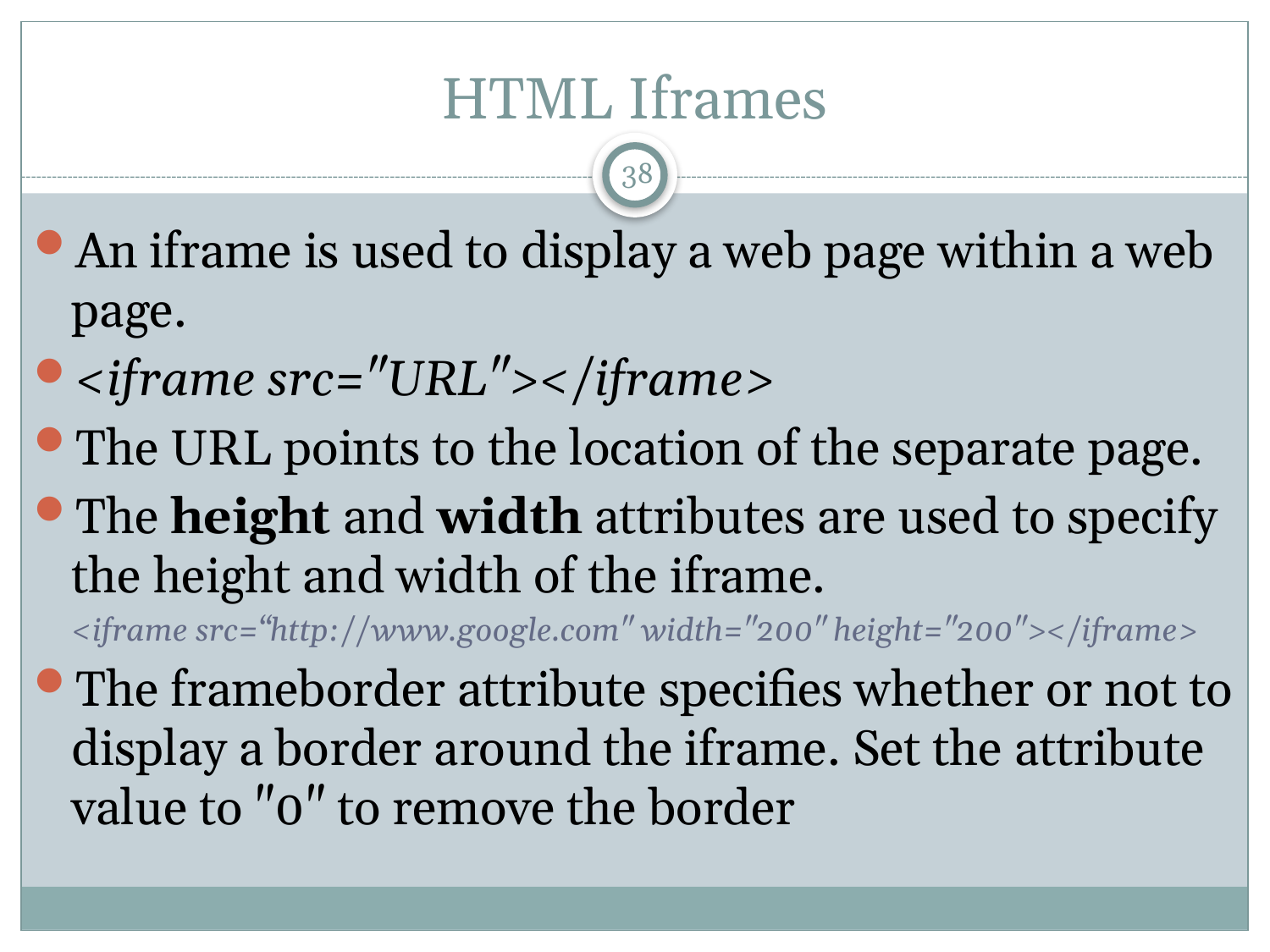

# HTML Iframes
38
An iframe is used to display a web page within a web page.
<iframe src="URL"></iframe>
The URL points to the location of the separate page.
The height and width attributes are used to specify the height and width of the iframe.
<iframe src=“http://www.google.com" width="200" height="200"></iframe>
The frameborder attribute specifies whether or not to display a border around the iframe. Set the attribute value to "0" to remove the border